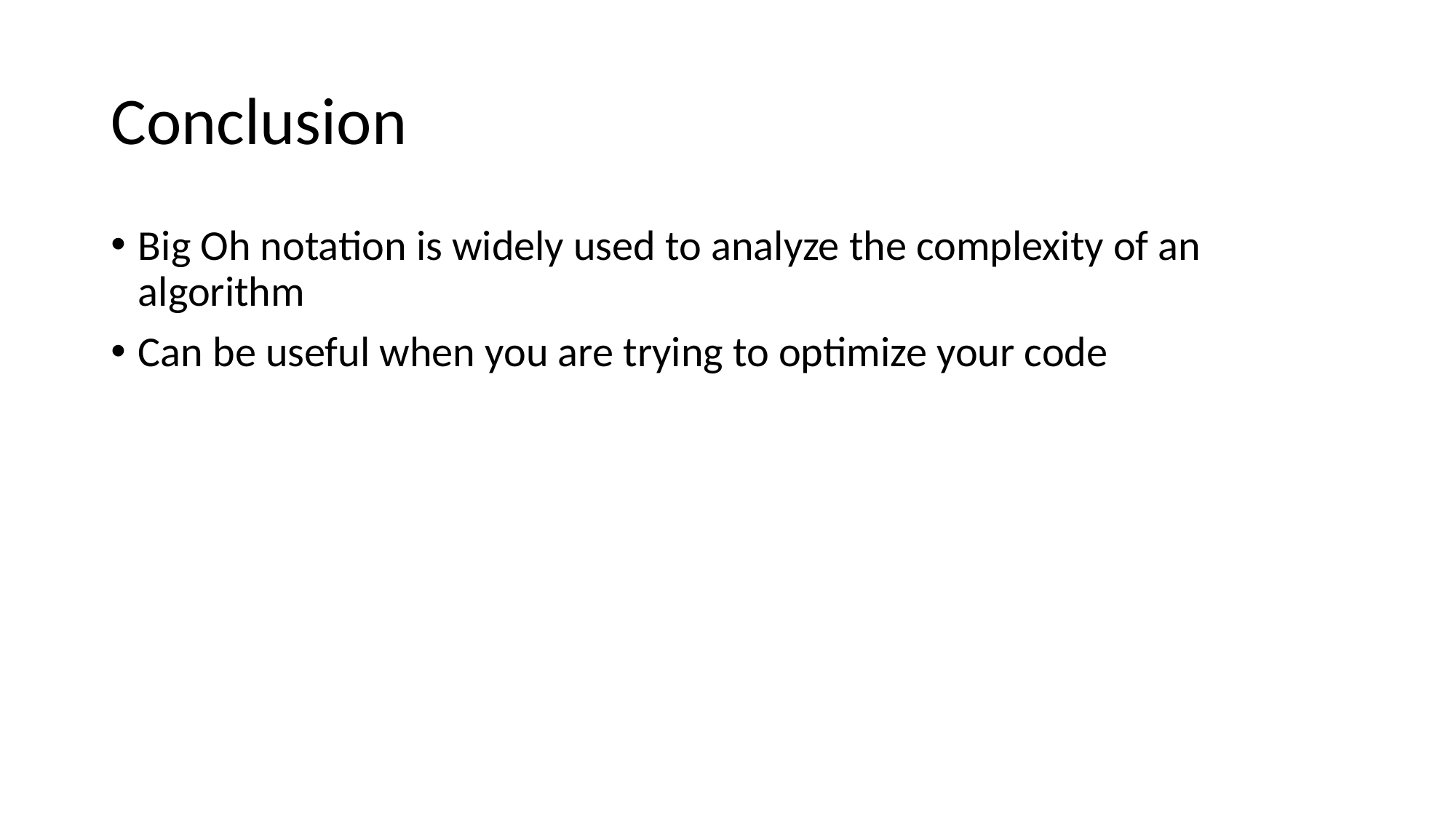

# Conclusion
Big Oh notation is widely used to analyze the complexity of an algorithm
Can be useful when you are trying to optimize your code